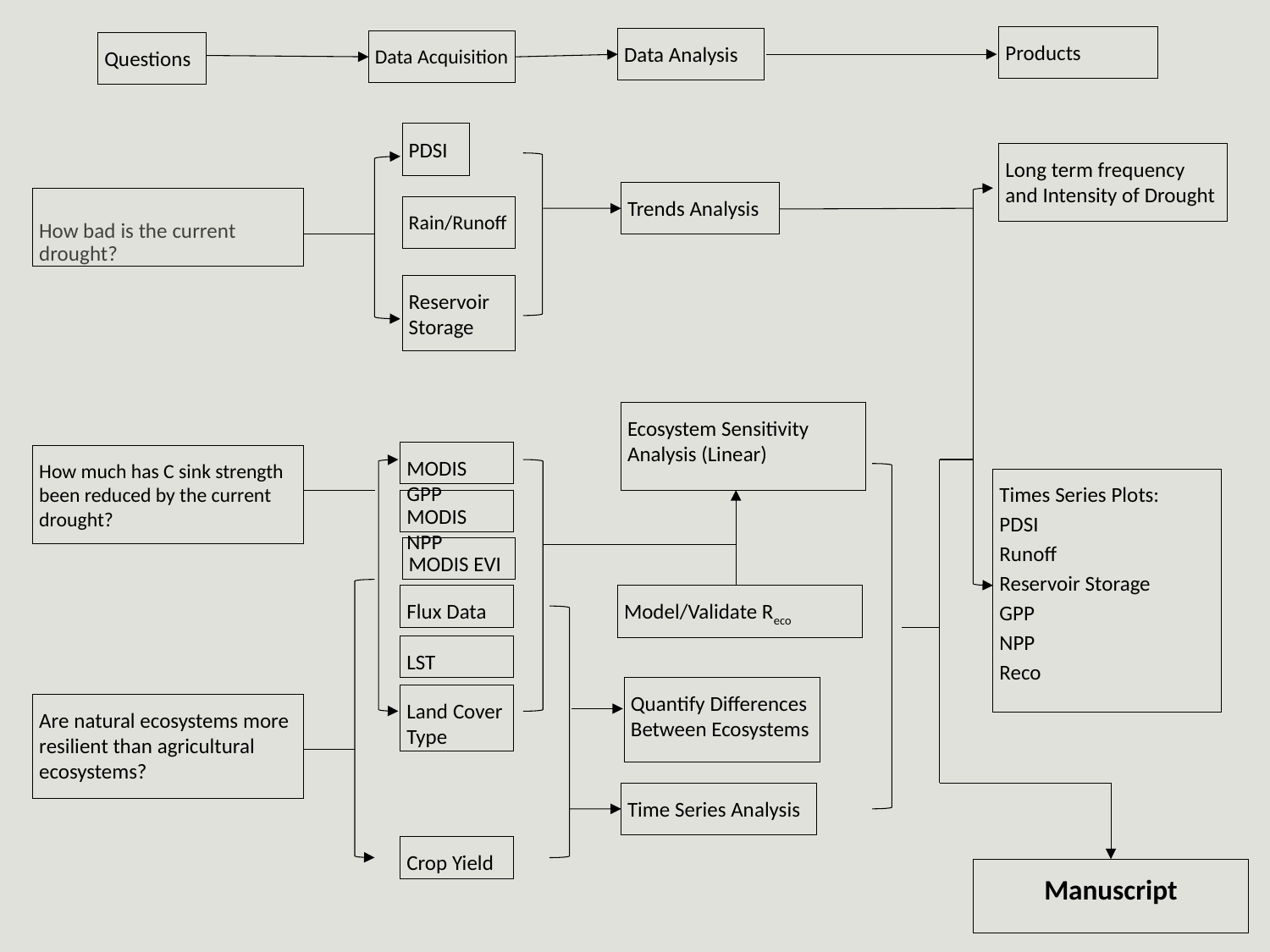

Products
Data Analysis
Data Acquisition
Questions
Long term frequency and Intensity of Drought
How bad is the current drought?
PDSI
Trends Analysis

Rain/Runoff

Reservoir Storage
Ecosystem Sensitivity Analysis (Linear)
How much has C sink strength been reduced by the current drought?
MODIS GPP
MODIS NPP

Times Series Plots:
PDSI
Runoff
Reservoir Storage
GPP
NPP
Reco

Model/Validate Reco
MODIS EVI
Flux Data

LST

Are natural ecosystems more resilient than agricultural ecosystems?
Quantify Differences Between Ecosystems
Land Cover Type
Time Series Analysis
Manuscript
Crop Yield